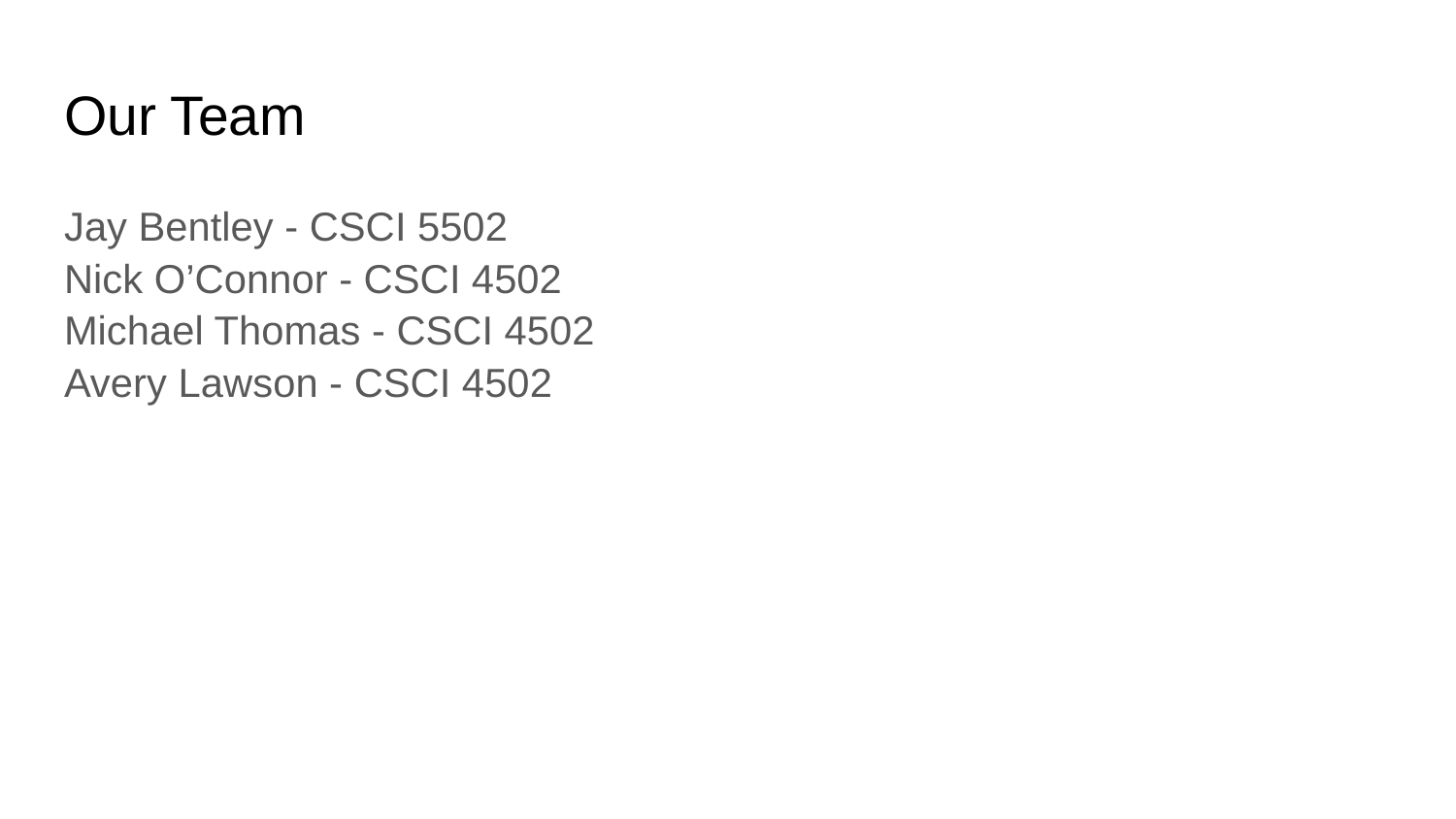

# Our Team
Jay Bentley - CSCI 5502
Nick O’Connor - CSCI 4502
Michael Thomas - CSCI 4502
Avery Lawson - CSCI 4502